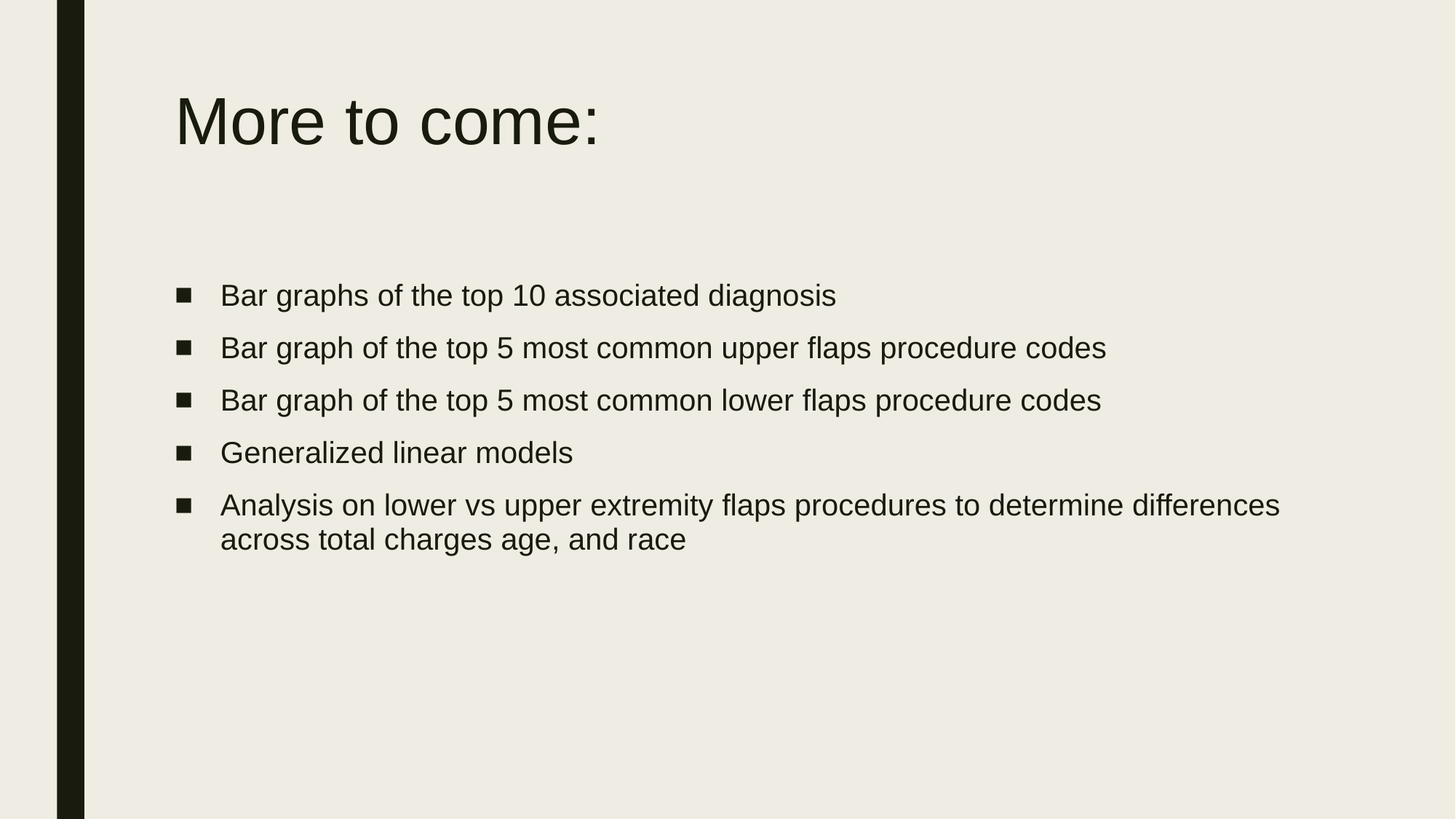

# More to come:

Bar graphs of the top 10 associated diagnosis
Bar graph of the top 5 most common upper flaps procedure codes
Bar graph of the top 5 most common lower flaps procedure codes
Generalized linear models
Analysis on lower vs upper extremity flaps procedures to determine differences across total charges age, and race